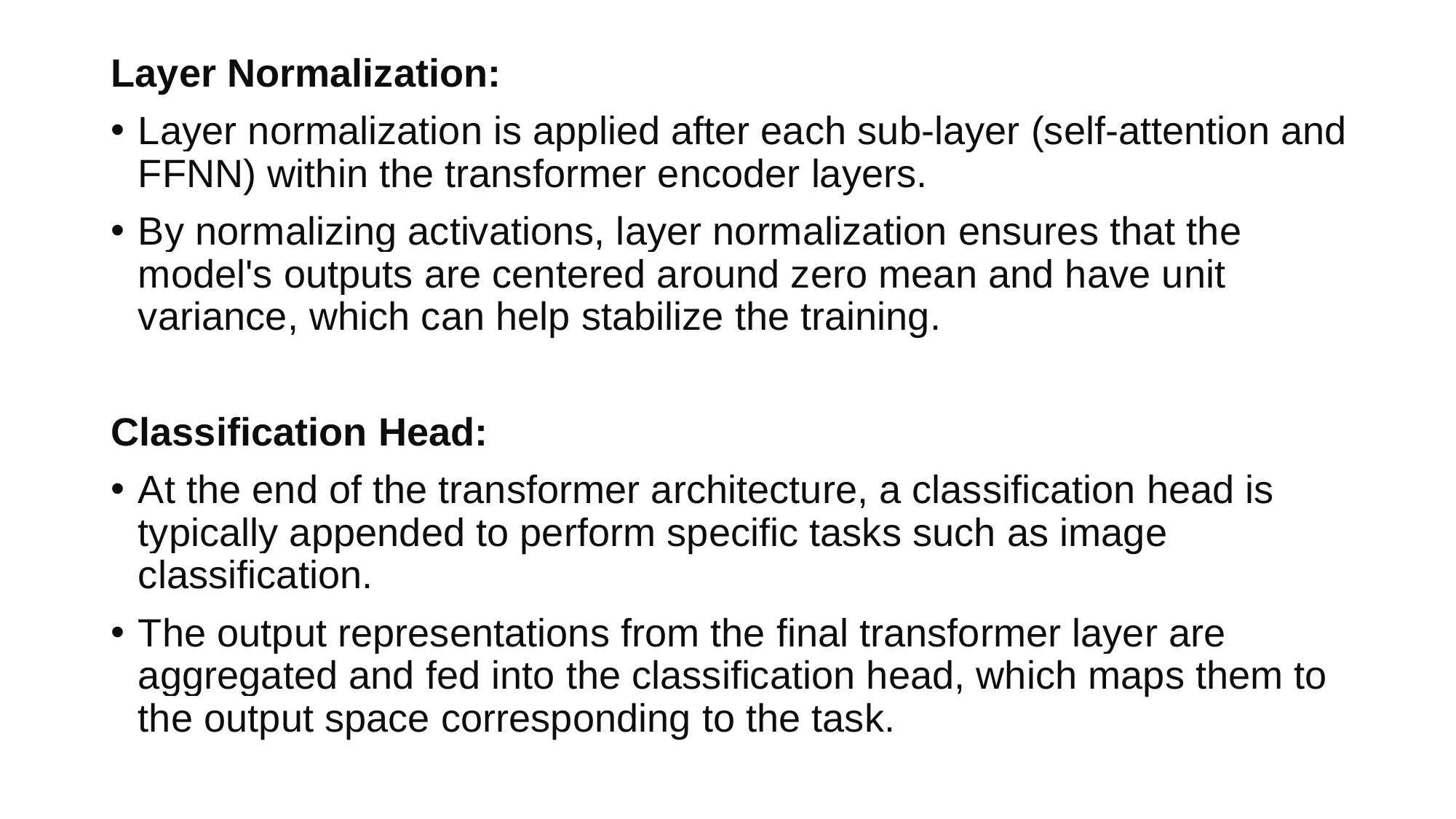

#
Layer Normalization:
Layer normalization is applied after each sub-layer (self-attention and FFNN) within the transformer encoder layers.
By normalizing activations, layer normalization ensures that the model's outputs are centered around zero mean and have unit variance, which can help stabilize the training.

Classification Head:
At the end of the transformer architecture, a classification head is typically appended to perform specific tasks such as image classification.
The output representations from the final transformer layer are aggregated and fed into the classification head, which maps them to the output space corresponding to the task.